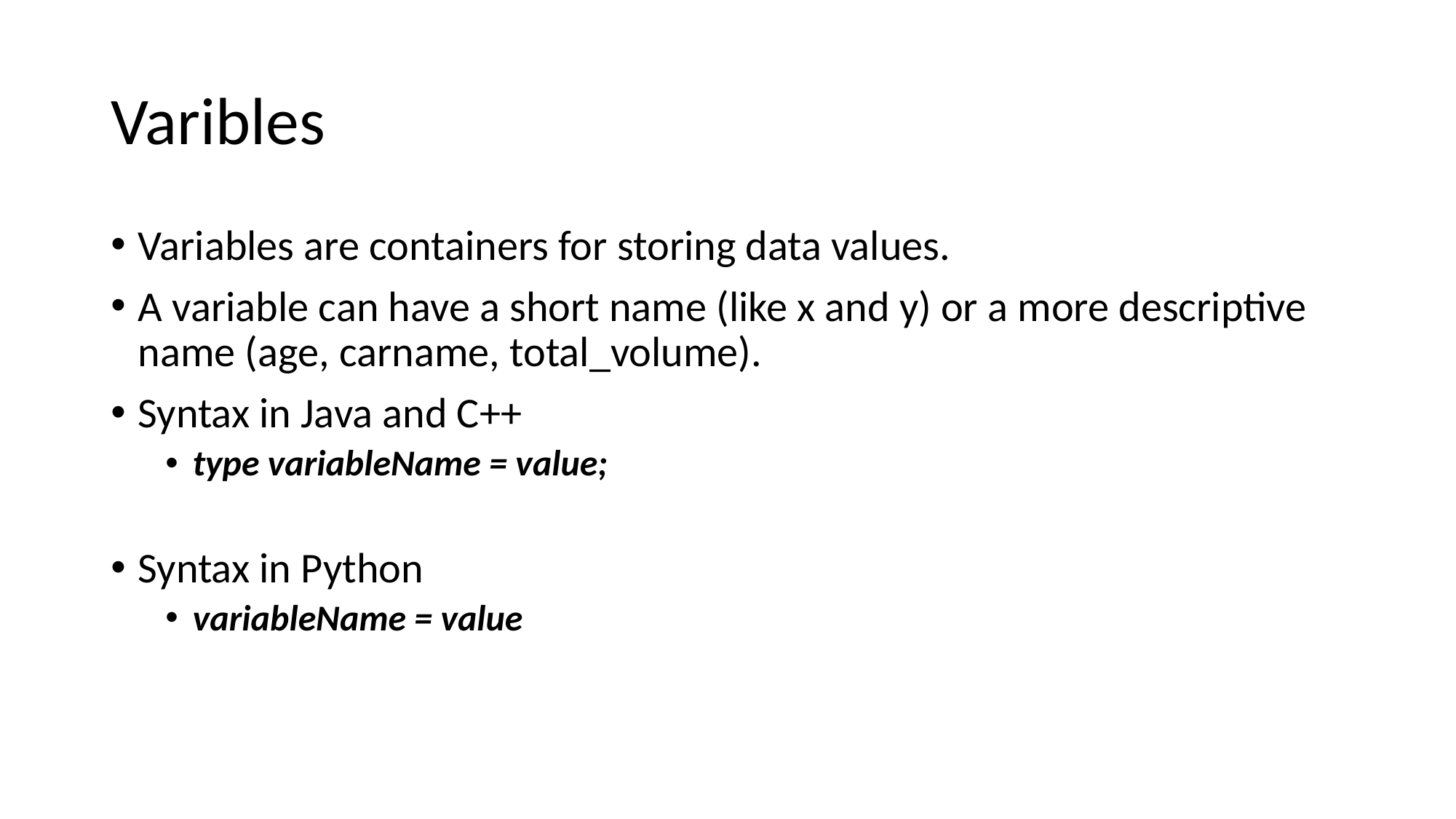

# Varibles
Variables are containers for storing data values.
A variable can have a short name (like x and y) or a more descriptive name (age, carname, total_volume).
Syntax in Java and C++
type variableName = value;

Syntax in Python
variableName = value